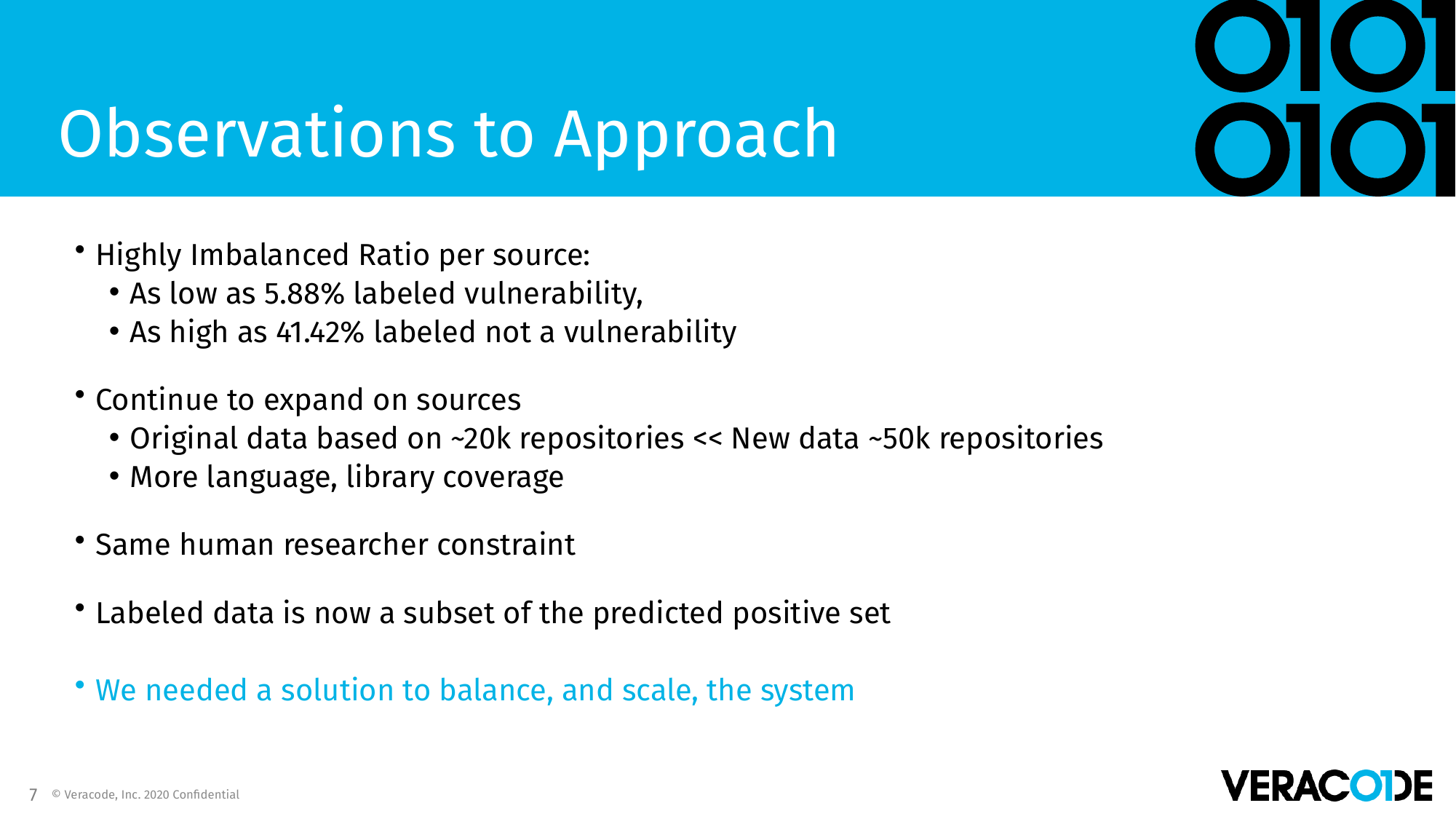

# Observations to Approach
Highly Imbalanced Ratio per source:
As low as 5.88% labeled vulnerability,
As high as 41.42% labeled not a vulnerability
Continue to expand on sources
Original data based on ~20k repositories << New data ~50k repositories
More language, library coverage
Same human researcher constraint
Labeled data is now a subset of the predicted positive set

We needed a solution to balance, and scale, the system
7
© Veracode, Inc. 2020 Confidential